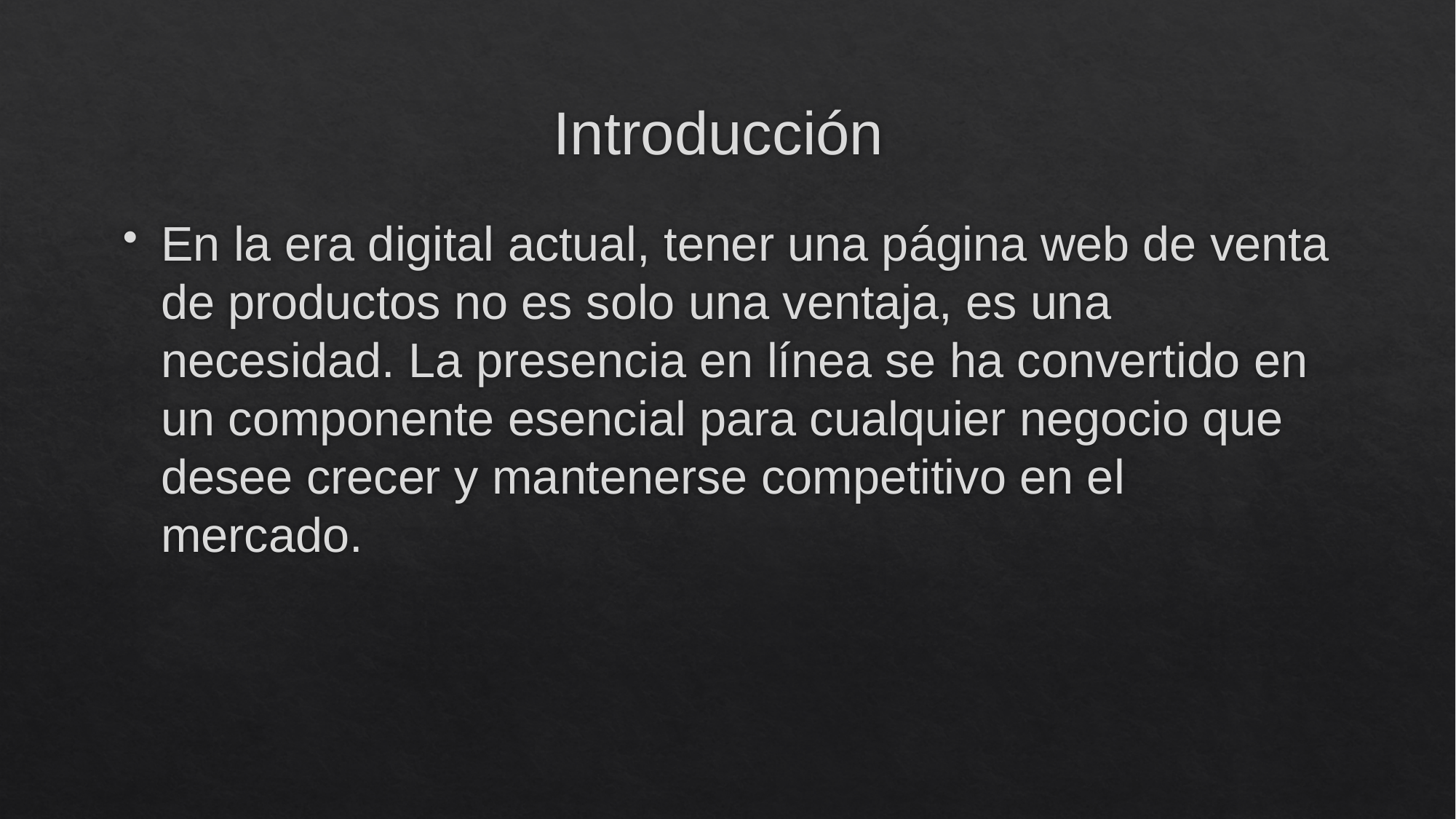

# Introducción
En la era digital actual, tener una página web de venta de productos no es solo una ventaja, es una necesidad. La presencia en línea se ha convertido en un componente esencial para cualquier negocio que desee crecer y mantenerse competitivo en el mercado.